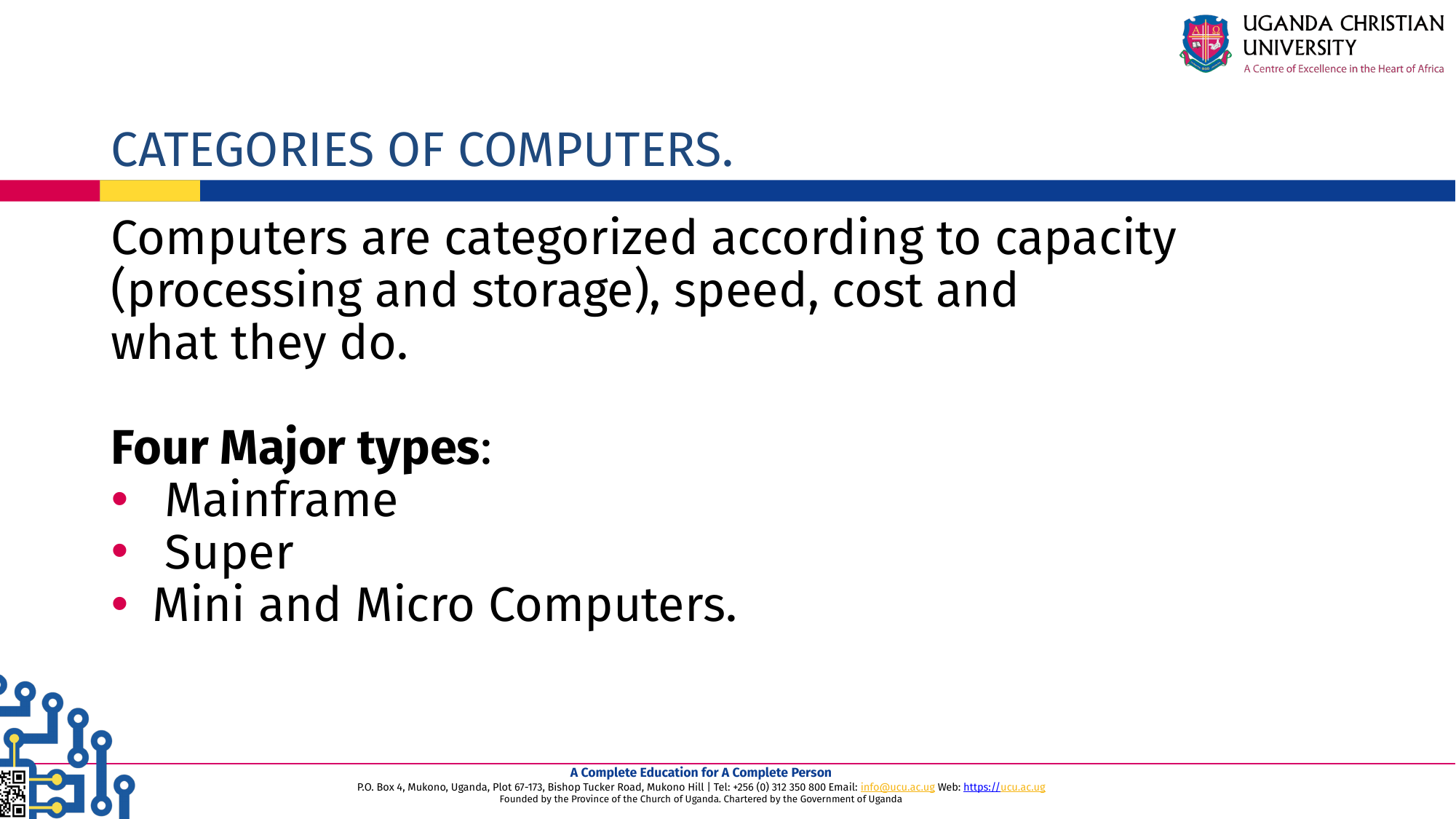

# CATEGORIES OF COMPUTERS.
Computers are categorized according to capacity (processing and storage), speed, cost and
what they do.

Four Major types:
 Mainframe
 Super
Mini and Micro Computers.